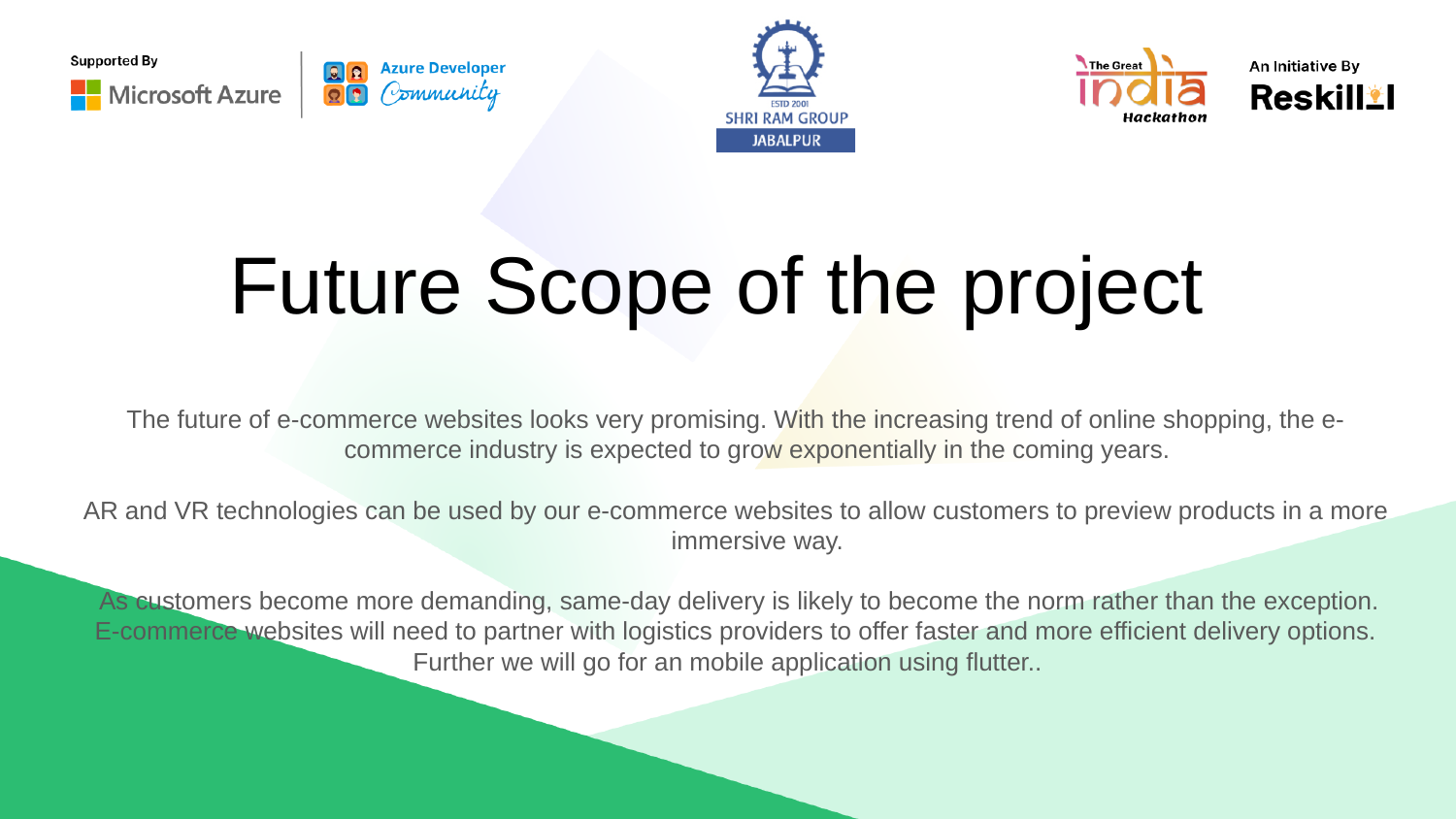

# Future Scope of the project
The future of e-commerce websites looks very promising. With the increasing trend of online shopping, the e-commerce industry is expected to grow exponentially in the coming years.

AR and VR technologies can be used by our e-commerce websites to allow customers to preview products in a more immersive way.

 As customers become more demanding, same-day delivery is likely to become the norm rather than the exception. E-commerce websites will need to partner with logistics providers to offer faster and more efficient delivery options.
Further we will go for an mobile application using flutter..